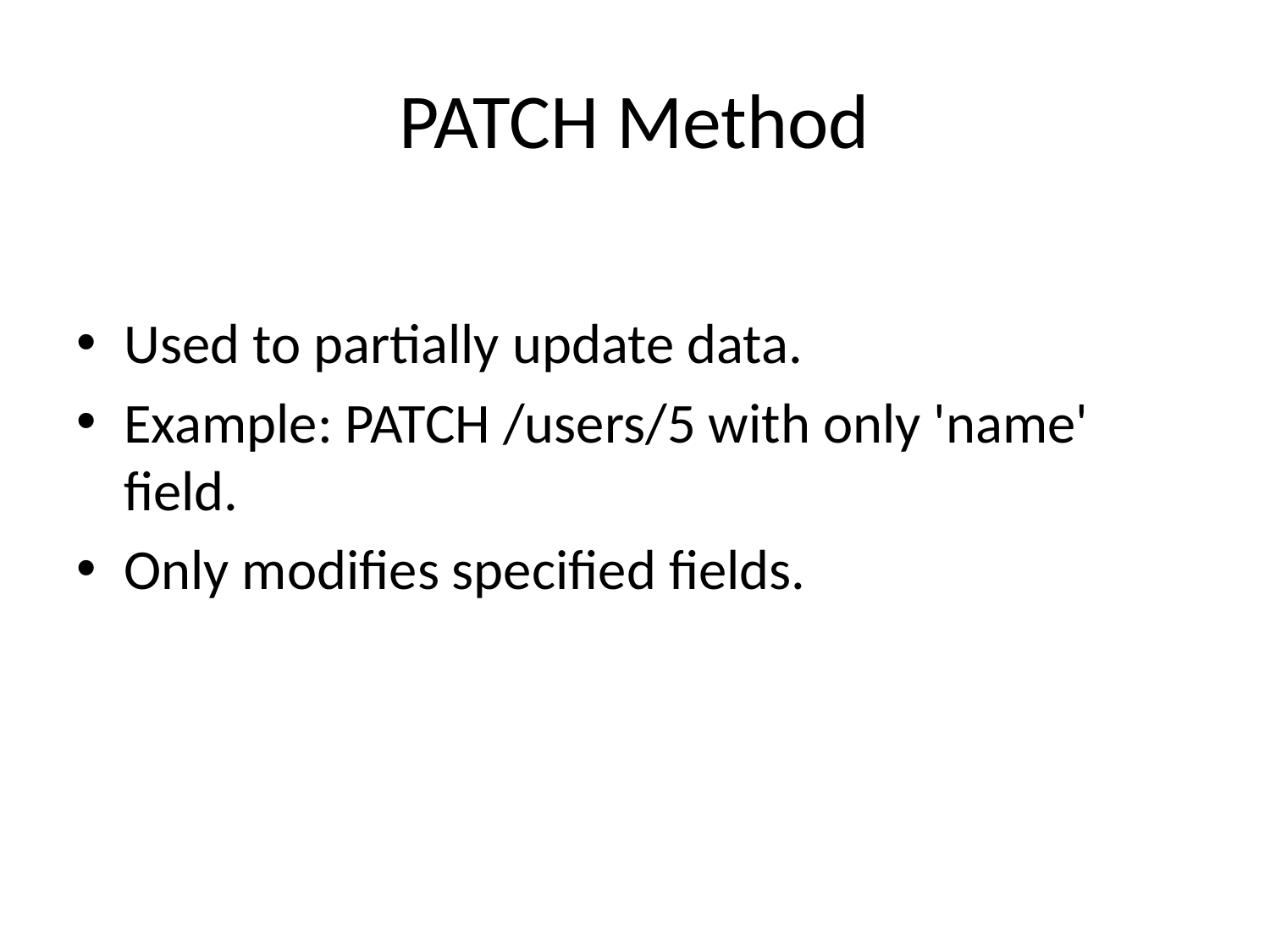

# PATCH Method

Used to partially update data.
Example: PATCH /users/5 with only 'name' field.
Only modifies specified fields.